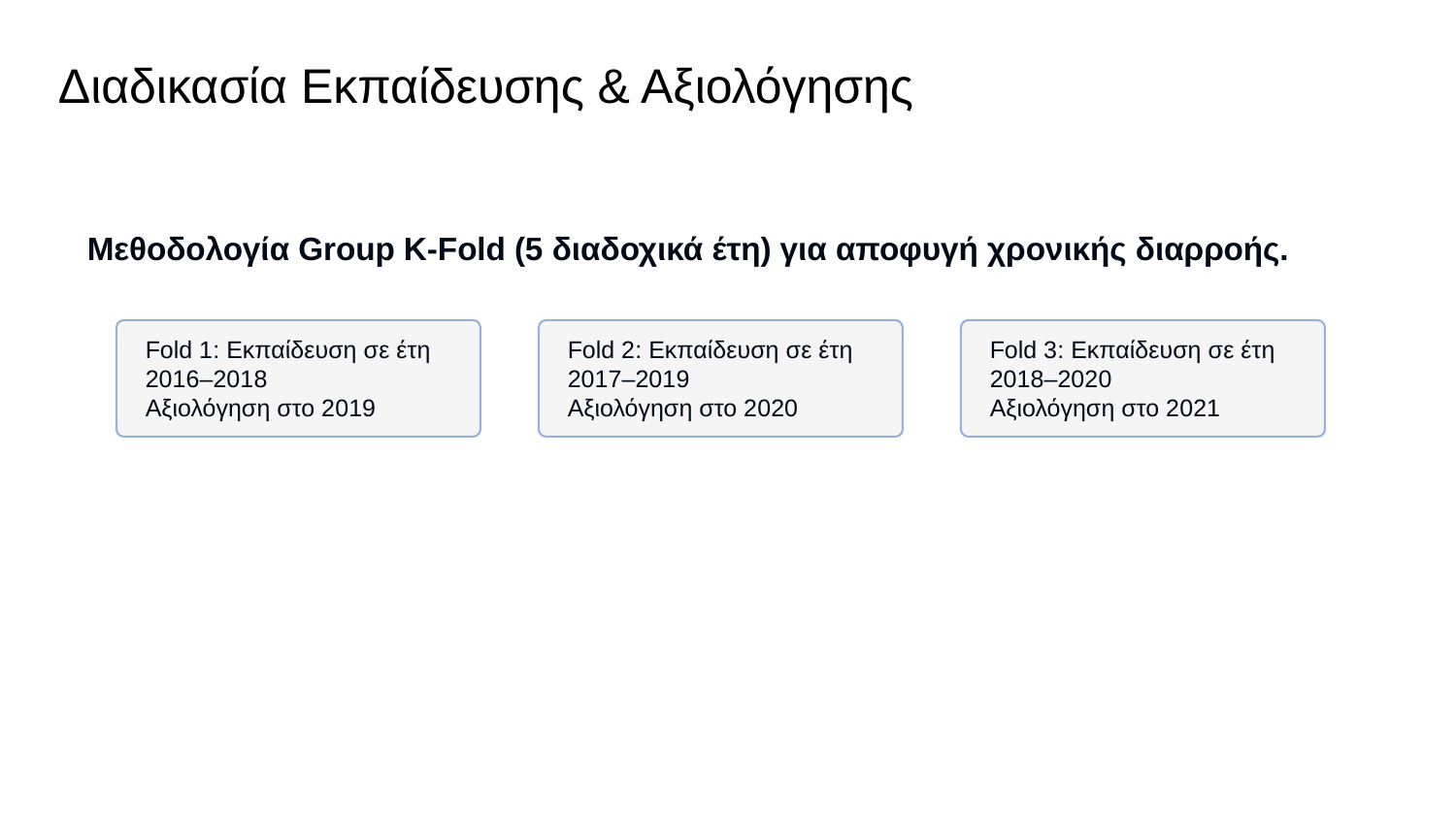

Διαδικασία Εκπαίδευσης & Αξιολόγησης
Μεθοδολογία Group K‑Fold (5 διαδοχικά έτη) για αποφυγή χρονικής διαρροής.

Fold 1: Εκπαίδευση σε έτη 2016–2018
Αξιολόγηση στο 2019
Fold 2: Εκπαίδευση σε έτη 2017–2019
Αξιολόγηση στο 2020
Fold 3: Εκπαίδευση σε έτη 2018–2020
Αξιολόγηση στο 2021